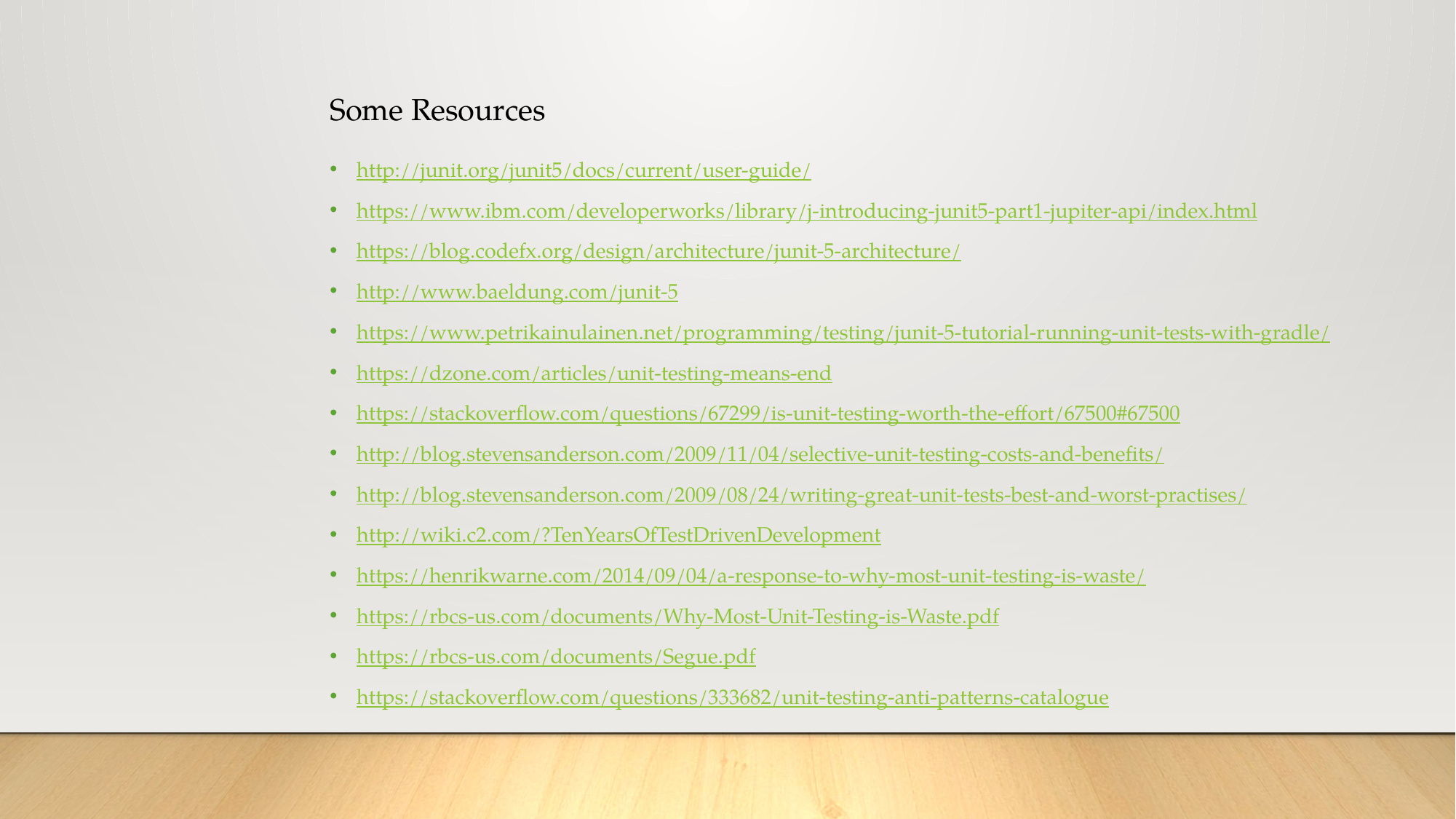

Some Resources
http://junit.org/junit5/docs/current/user-guide/
https://www.ibm.com/developerworks/library/j-introducing-junit5-part1-jupiter-api/index.html
https://blog.codefx.org/design/architecture/junit-5-architecture/
http://www.baeldung.com/junit-5
https://www.petrikainulainen.net/programming/testing/junit-5-tutorial-running-unit-tests-with-gradle/
https://dzone.com/articles/unit-testing-means-end
https://stackoverflow.com/questions/67299/is-unit-testing-worth-the-effort/67500#67500
http://blog.stevensanderson.com/2009/11/04/selective-unit-testing-costs-and-benefits/
http://blog.stevensanderson.com/2009/08/24/writing-great-unit-tests-best-and-worst-practises/
http://wiki.c2.com/?TenYearsOfTestDrivenDevelopment
https://henrikwarne.com/2014/09/04/a-response-to-why-most-unit-testing-is-waste/
https://rbcs-us.com/documents/Why-Most-Unit-Testing-is-Waste.pdf
https://rbcs-us.com/documents/Segue.pdf
https://stackoverflow.com/questions/333682/unit-testing-anti-patterns-catalogue